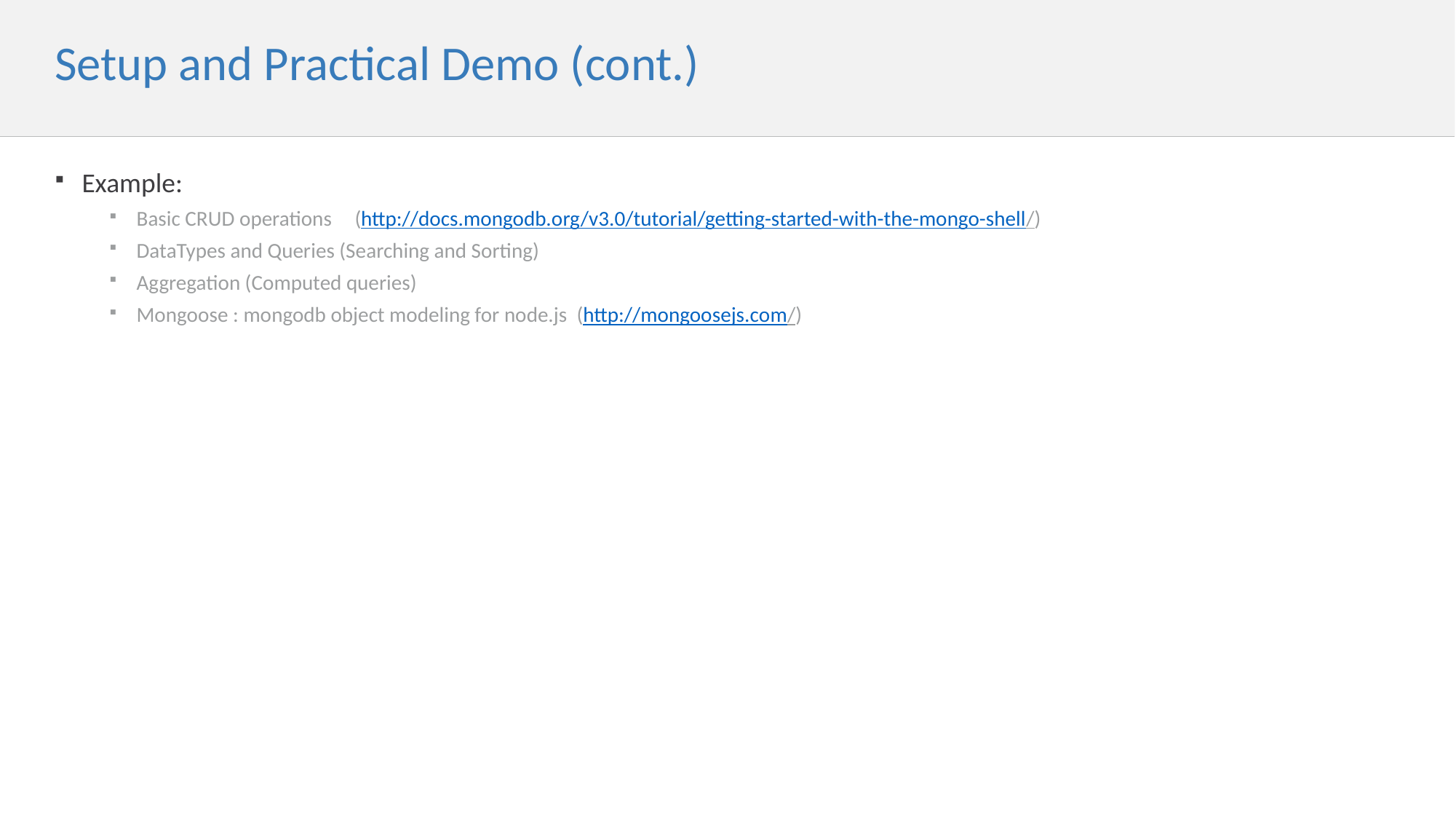

# Setup and Practical Demo (cont.)
Example:
Basic CRUD operations	(http://docs.mongodb.org/v3.0/tutorial/getting-started-with-the-mongo-shell/)
DataTypes and Queries (Searching and Sorting)
Aggregation (Computed queries)
Mongoose : mongodb object modeling for node.js  (http://mongoosejs.com/)